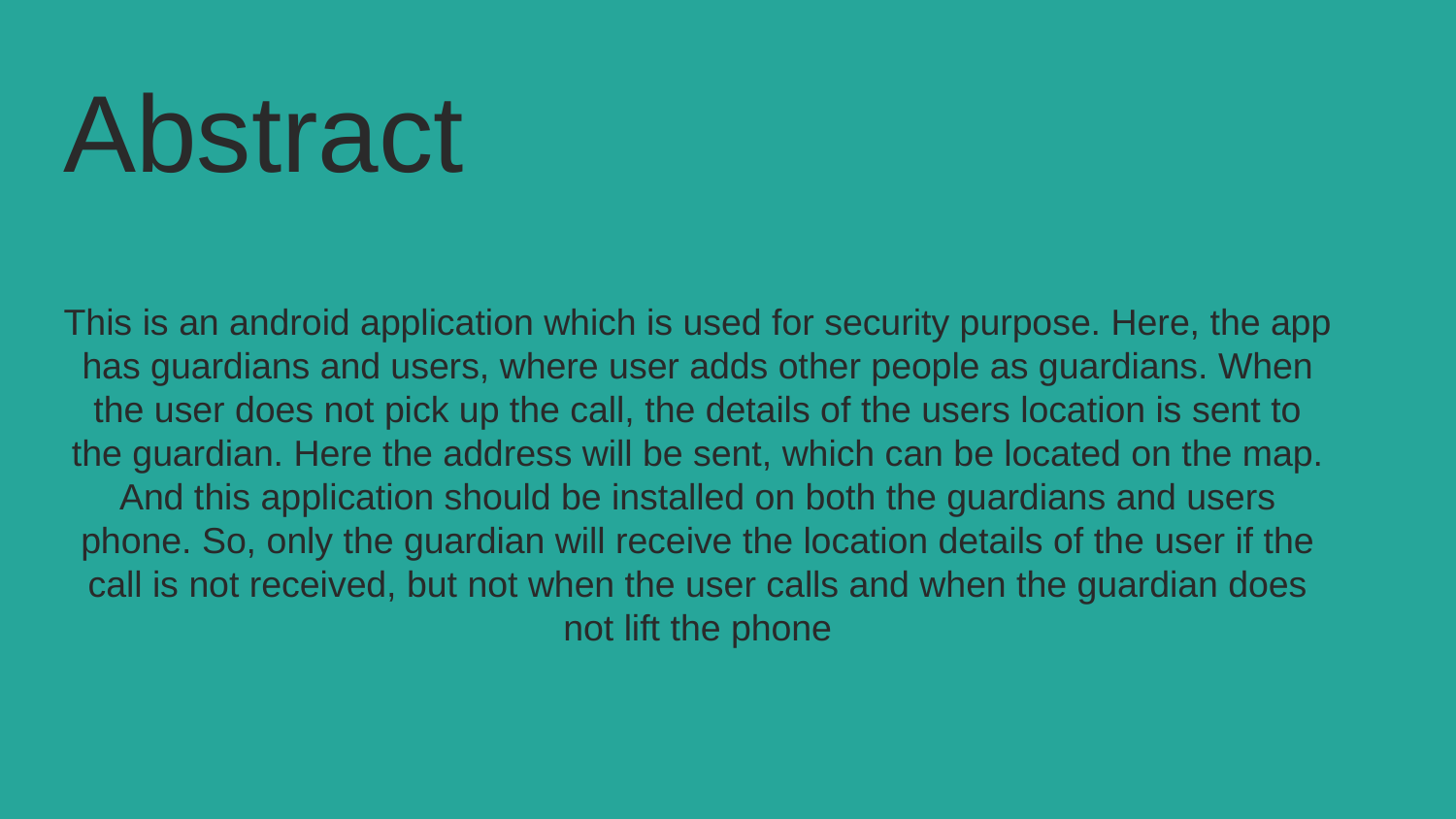

# Abstract
This is an android application which is used for security purpose. Here, the app has guardians and users, where user adds other people as guardians. When the user does not pick up the call, the details of the users location is sent to the guardian. Here the address will be sent, which can be located on the map. And this application should be installed on both the guardians and users phone. So, only the guardian will receive the location details of the user if the call is not received, but not when the user calls and when the guardian does not lift the phone